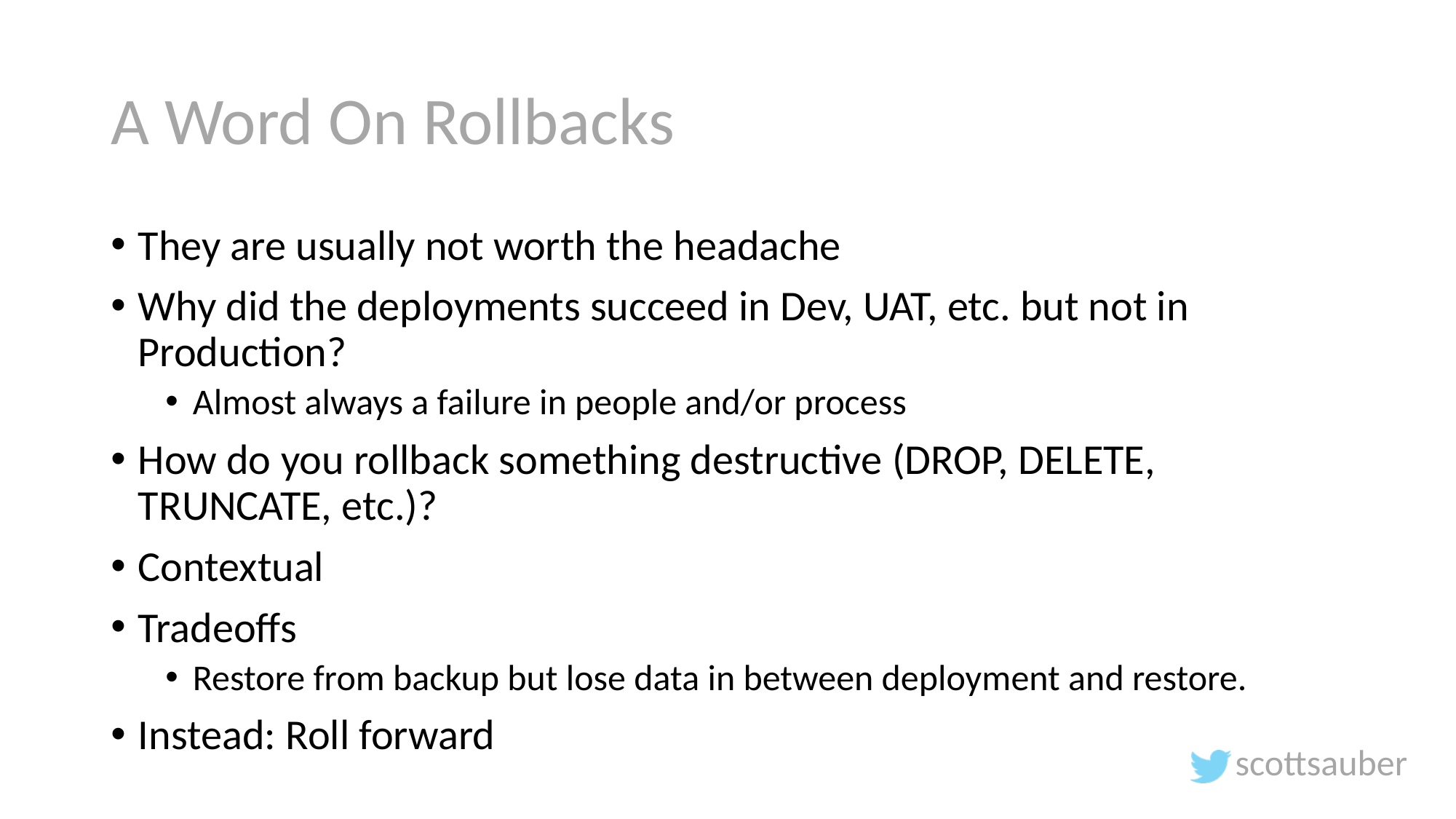

# A Word On Rollbacks
They are usually not worth the headache
Why did the deployments succeed in Dev, UAT, etc. but not in Production?
Almost always a failure in people and/or process
How do you rollback something destructive (DROP, DELETE, TRUNCATE, etc.)?
Contextual
Tradeoffs
Restore from backup but lose data in between deployment and restore.
Instead: Roll forward
scottsauber